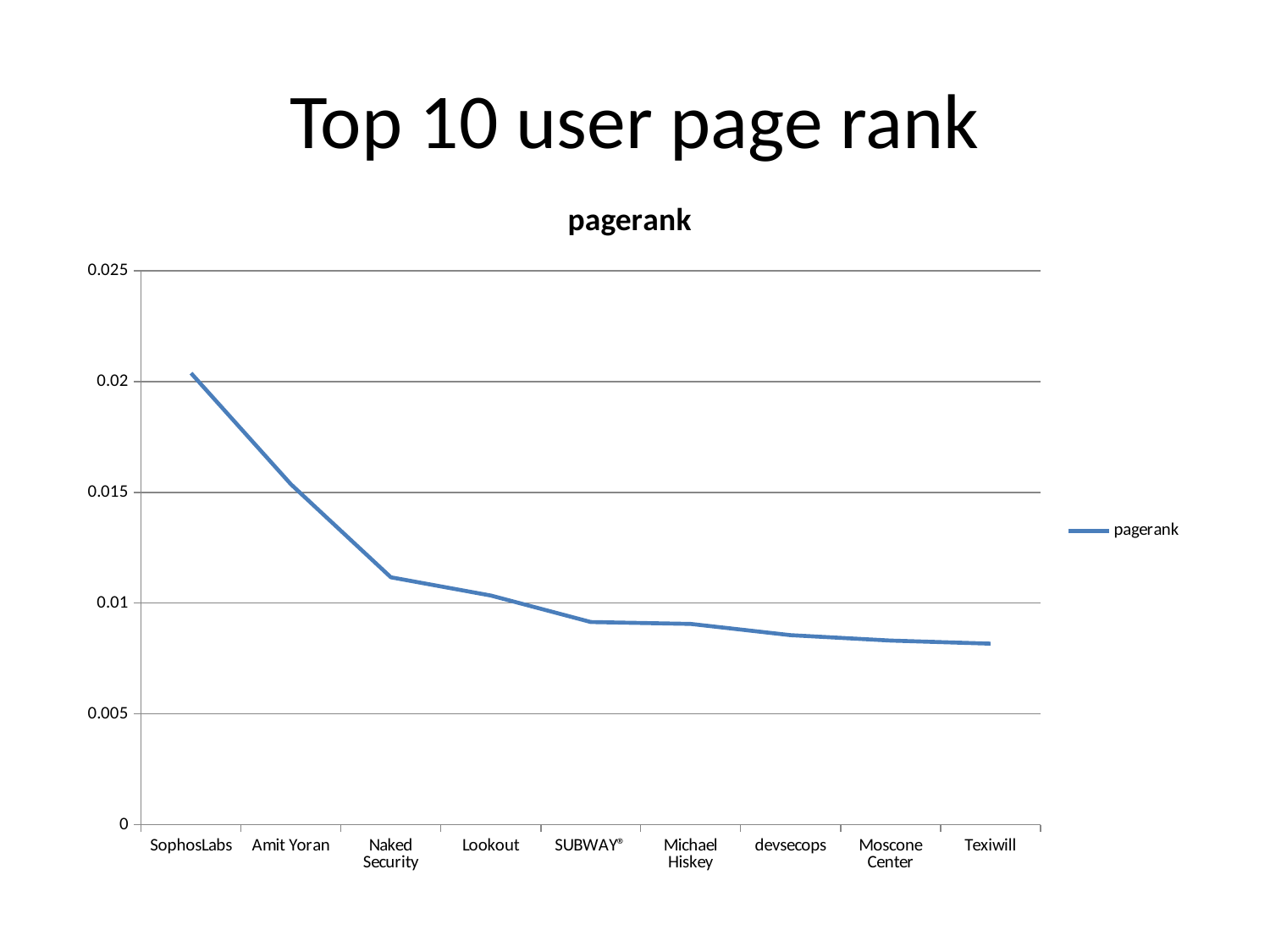

# Top 10 user page rank

### Chart:

| Category | pagerank |
|---|---|
| SophosLabs | 0.0203764873023 |
| Amit Yoran | 0.0153578231714 |
| Naked Security | 0.0111627184559 |
| Lookout | 0.0103394603251 |
| SUBWAY® | 0.00914360386338 |
| Michael Hiskey | 0.00905754292295 |
| devsecops | 0.00855000760275 |
| Moscone Center | 0.00830603049916 |
| Texiwill | 0.0081661199325 |